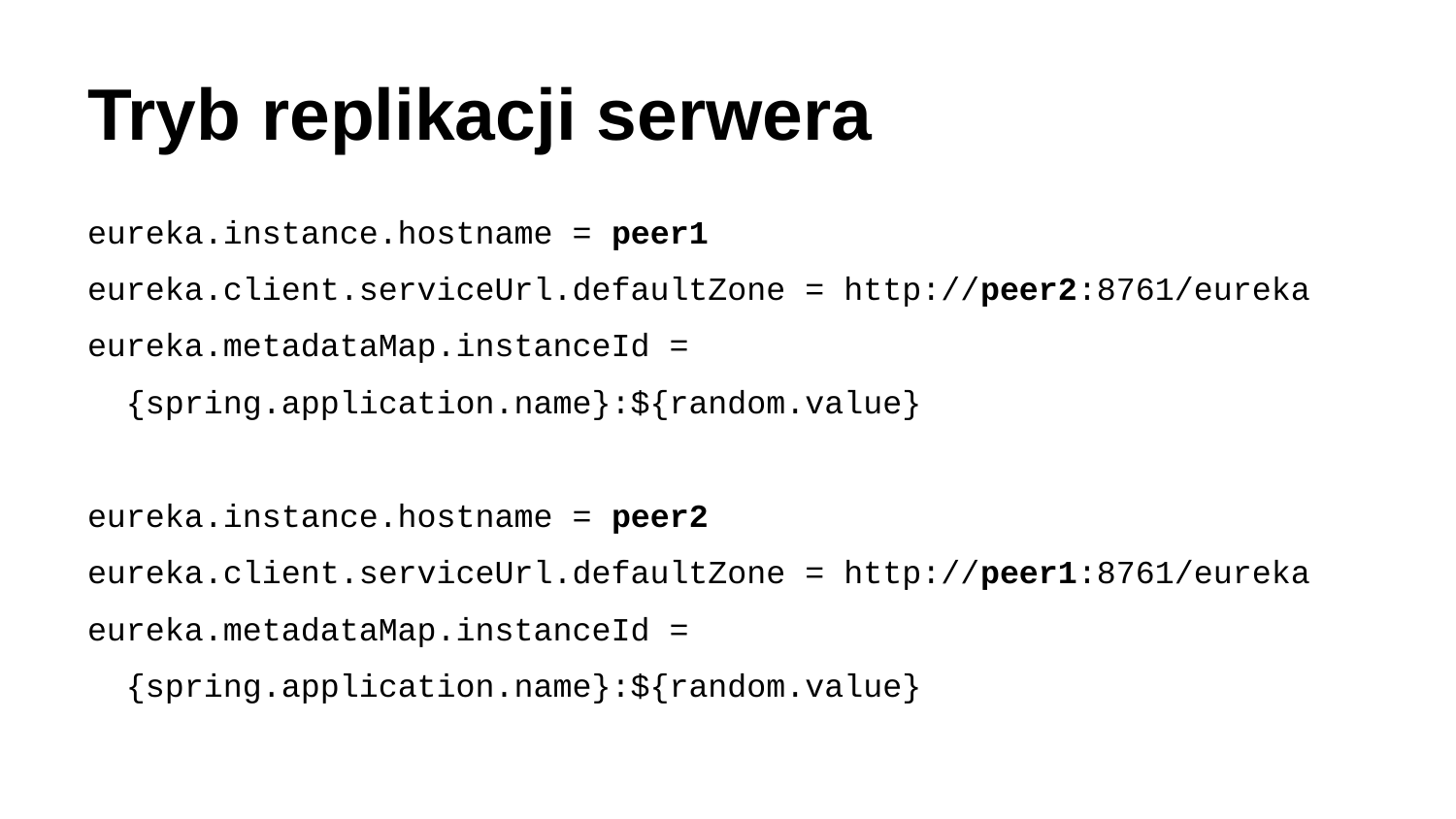

# Tryb replikacji serwera
eureka.instance.hostname = peer1
eureka.client.serviceUrl.defaultZone = http://peer2:8761/eureka
eureka.metadataMap.instanceId =
  {spring.application.name}:${random.value}

eureka.instance.hostname = peer2
eureka.client.serviceUrl.defaultZone = http://peer1:8761/eureka
eureka.metadataMap.instanceId =
  {spring.application.name}:${random.value}